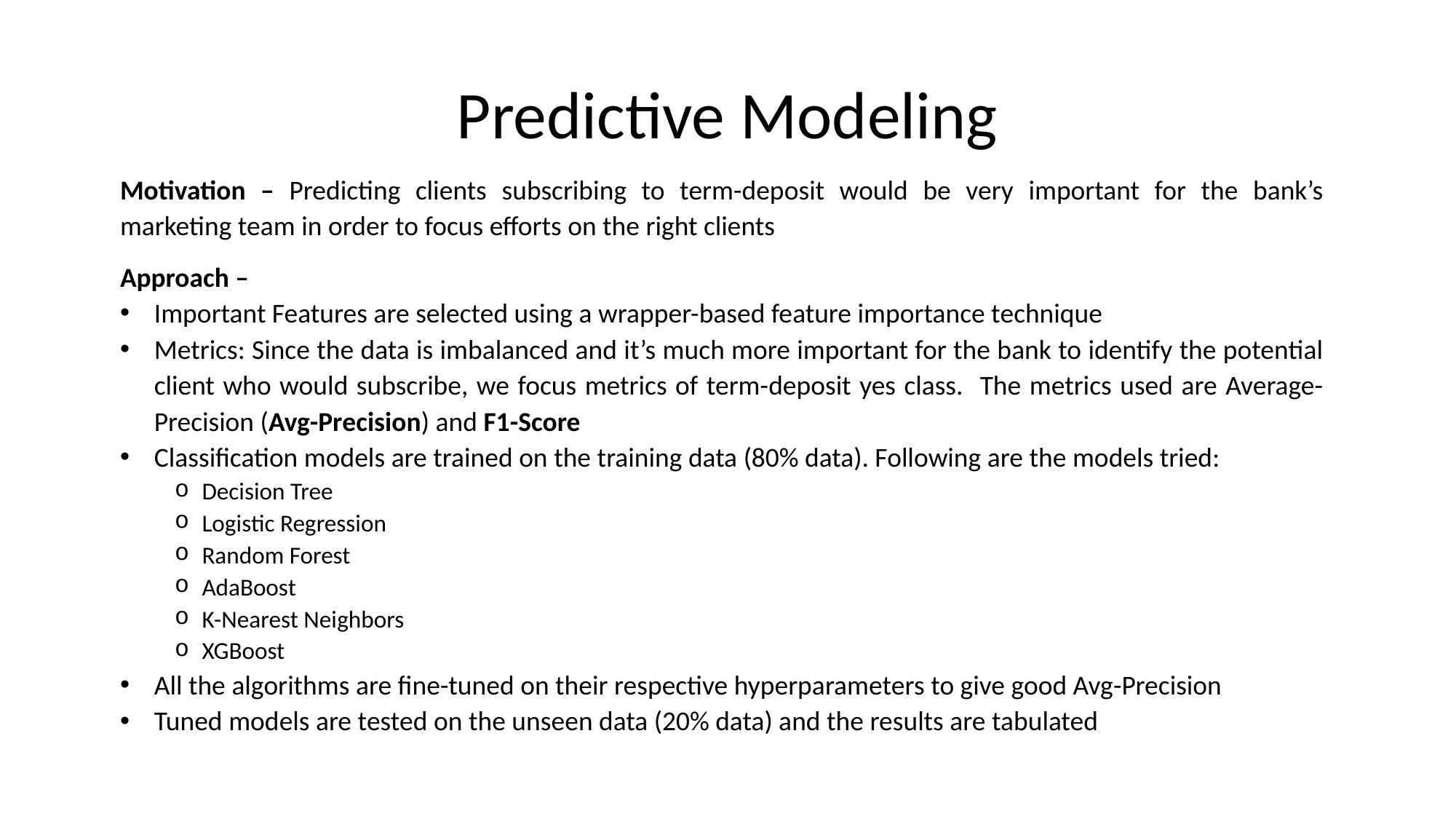

# Predictive Modeling
Motivation – Predicting clients subscribing to term-deposit would be very important for the bank’s marketing team in order to focus efforts on the right clients
Approach –
Important Features are selected using a wrapper-based feature importance technique
Metrics: Since the data is imbalanced and it’s much more important for the bank to identify the potential client who would subscribe, we focus metrics of term-deposit yes class.  The metrics used are Average- Precision (Avg-Precision) and F1-Score
Classification models are trained on the training data (80% data). Following are the models tried:
Decision Tree
Logistic Regression
Random Forest
AdaBoost
K-Nearest Neighbors
XGBoost
All the algorithms are fine-tuned on their respective hyperparameters to give good Avg-Precision
Tuned models are tested on the unseen data (20% data) and the results are tabulated